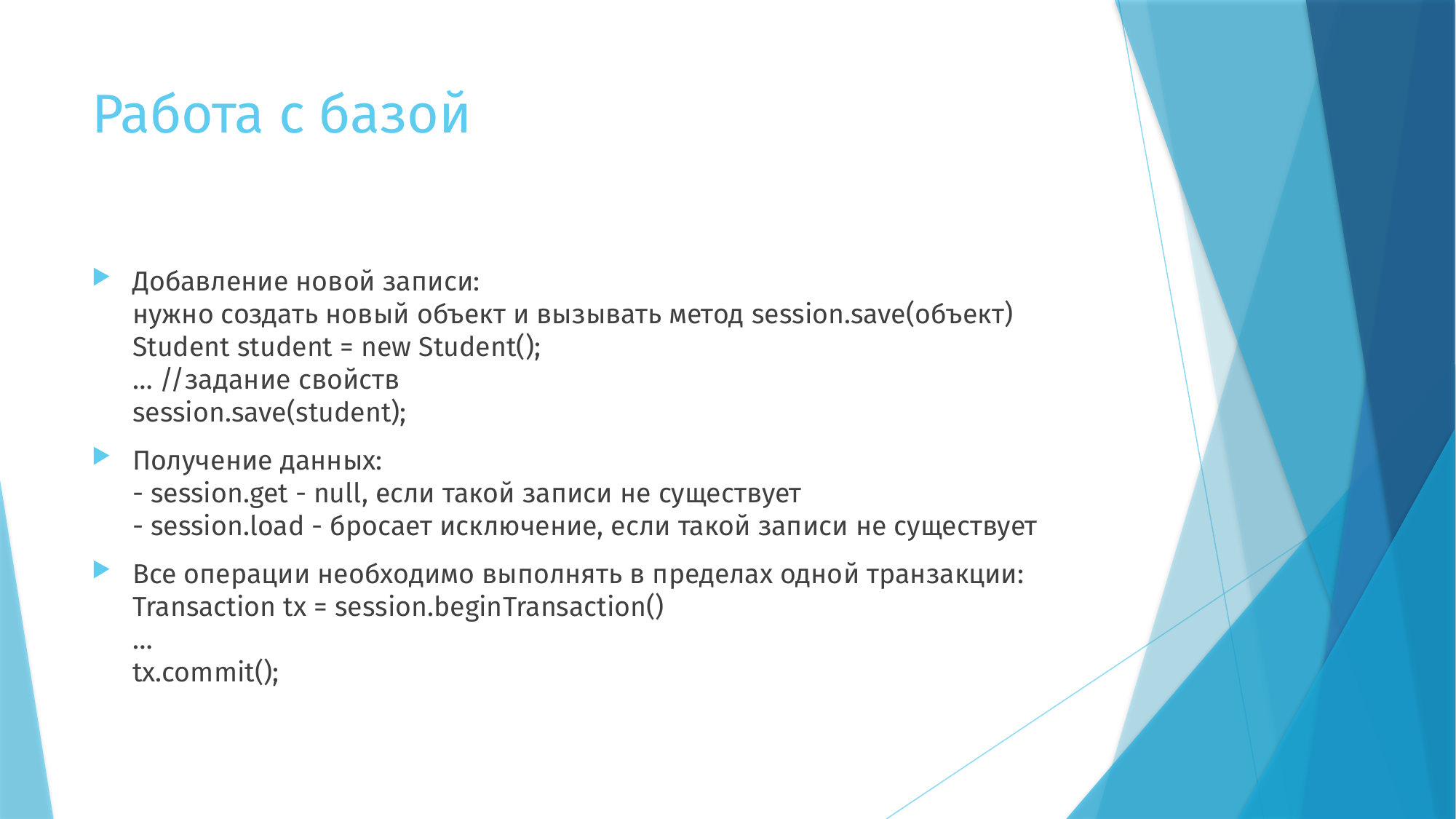

# Работа с базой
Добавление новой записи:
нужно создать новый объект и вызывать метод session.save(объект)
Student student = new Student();
… //задание свойств
session.save(student);
Получение данных:
- session.get - null, если такой записи не существует
- session.load - бросает исключение, если такой записи не существует
Все операции необходимо выполнять в пределах одной транзакции:
Transaction tx = session.beginTransaction()
…
tx.commit();